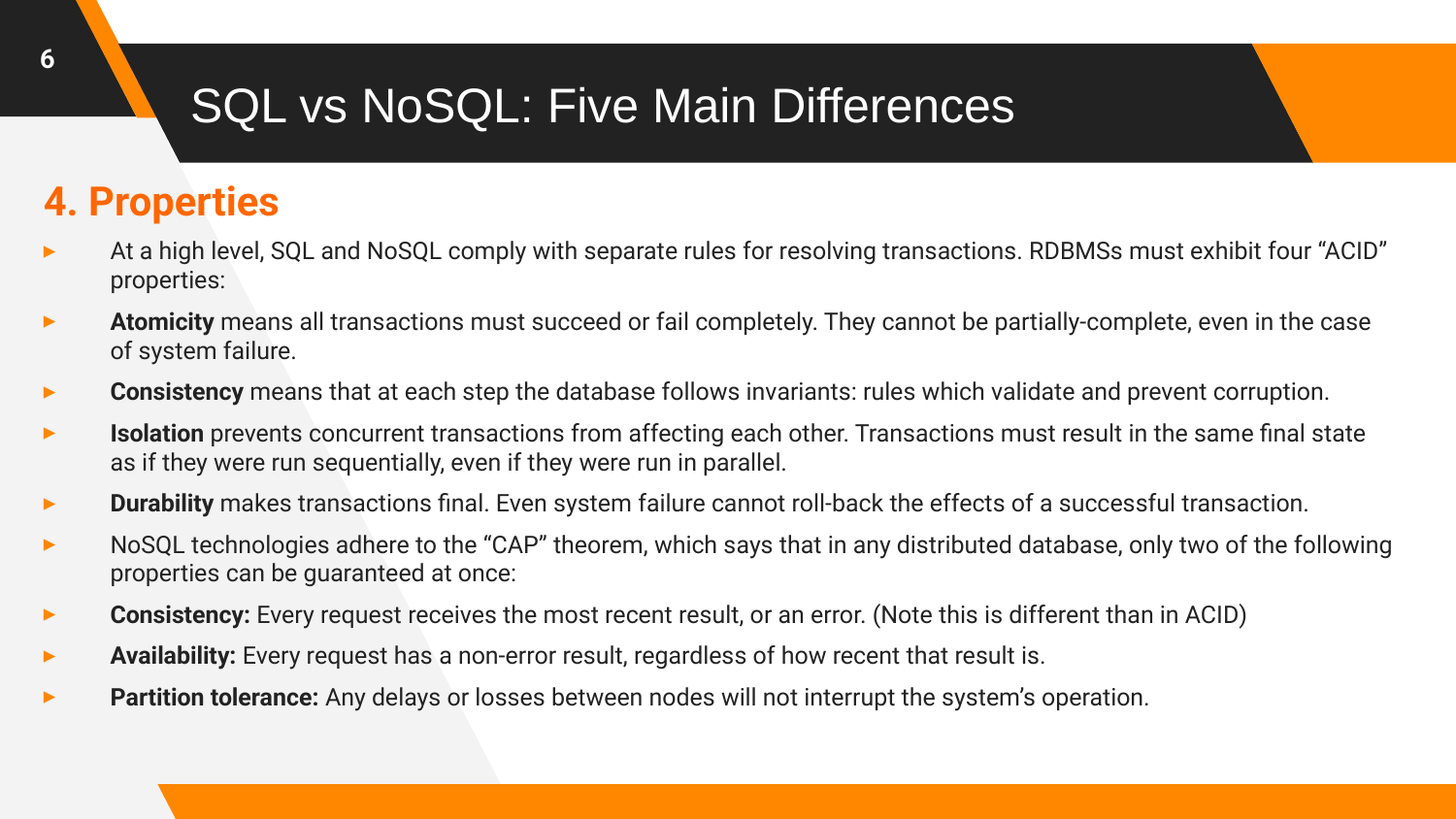

6
# SQL vs NoSQL: Five Main Differences
4. Properties
At a high level, SQL and NoSQL comply with separate rules for resolving transactions. RDBMSs must exhibit four “ACID” properties:
Atomicity means all transactions must succeed or fail completely. They cannot be partially-complete, even in the case of system failure.
Consistency means that at each step the database follows invariants: rules which validate and prevent corruption.
Isolation prevents concurrent transactions from affecting each other. Transactions must result in the same final state as if they were run sequentially, even if they were run in parallel.
Durability makes transactions final. Even system failure cannot roll-back the effects of a successful transaction.
NoSQL technologies adhere to the “CAP” theorem, which says that in any distributed database, only two of the following properties can be guaranteed at once:
Consistency: Every request receives the most recent result, or an error. (Note this is different than in ACID)
Availability: Every request has a non-error result, regardless of how recent that result is.
Partition tolerance: Any delays or losses between nodes will not interrupt the system’s operation.